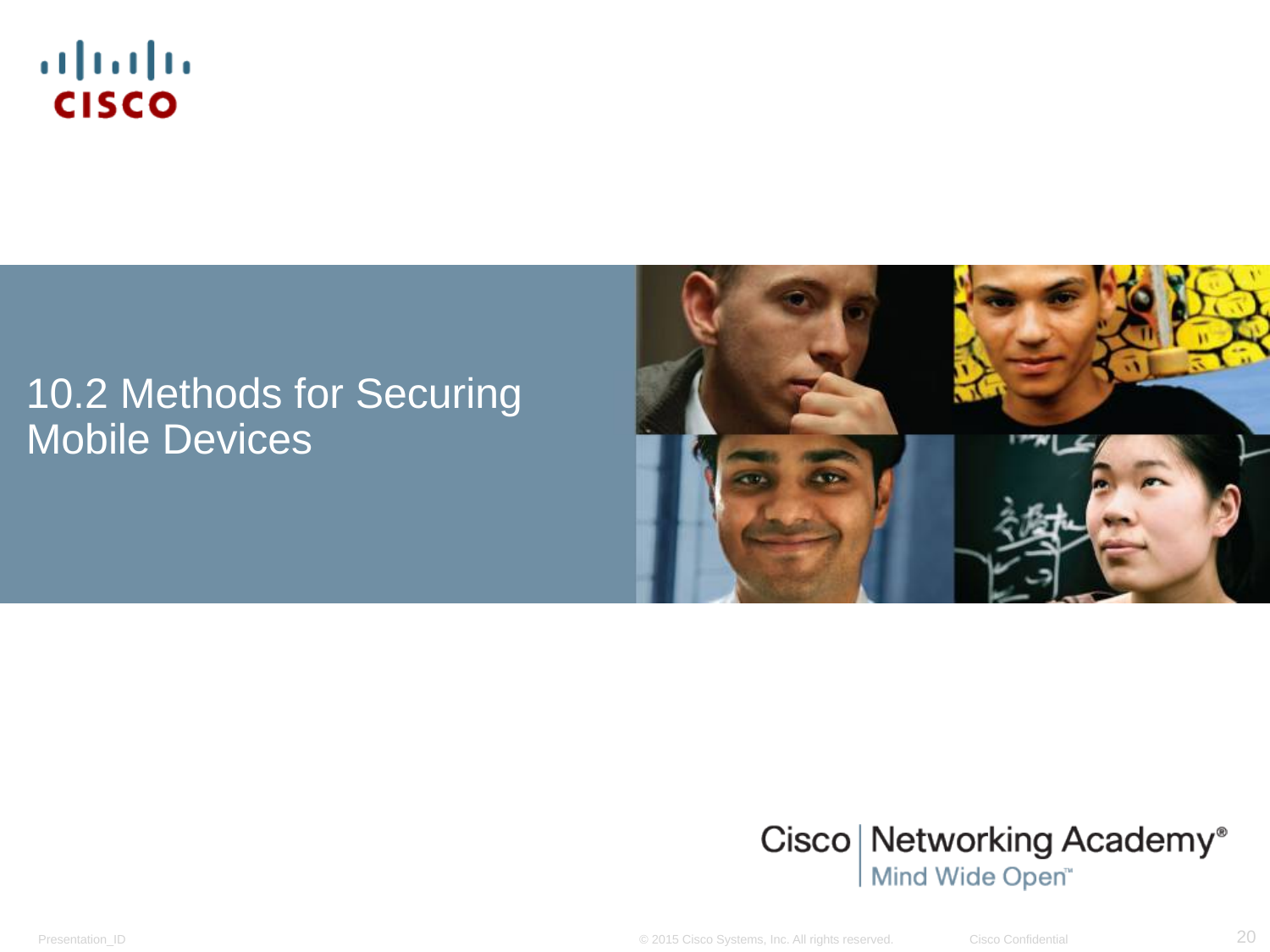

# 10.2 Methods for Securing Mobile Devices